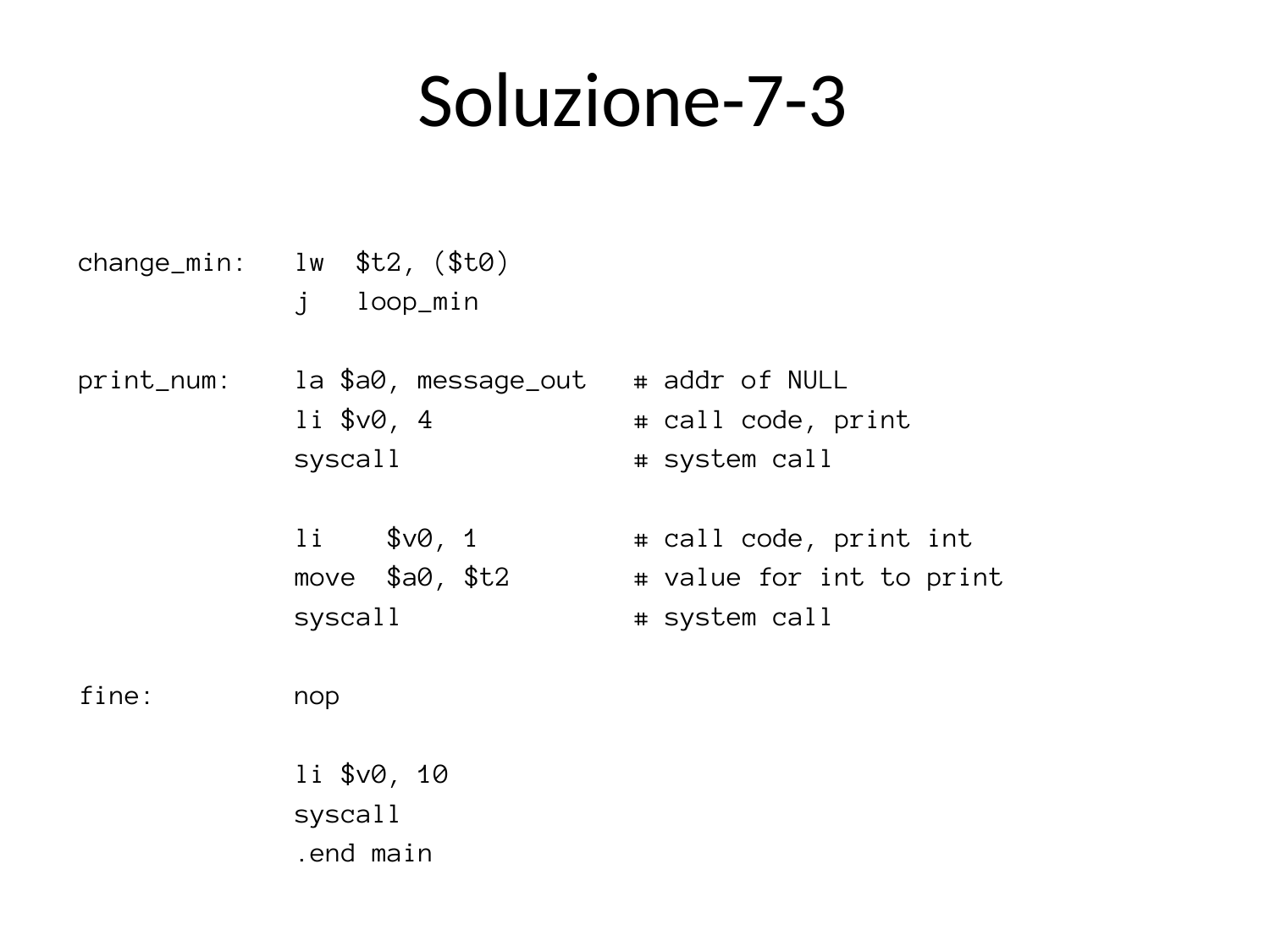

# Soluzione-7-3

change_min:   lw  $t2, ($t0)
              j   loop_min

print_num:    la $a0, message_out   # addr of NULL
              li $v0, 4             # call code, print
              syscall               # system call

              li    $v0, 1          # call code, print int
              move  $a0, $t2        # value for int to print
              syscall               # system call

fine:         nop

              li $v0, 10
              syscall
              .end main